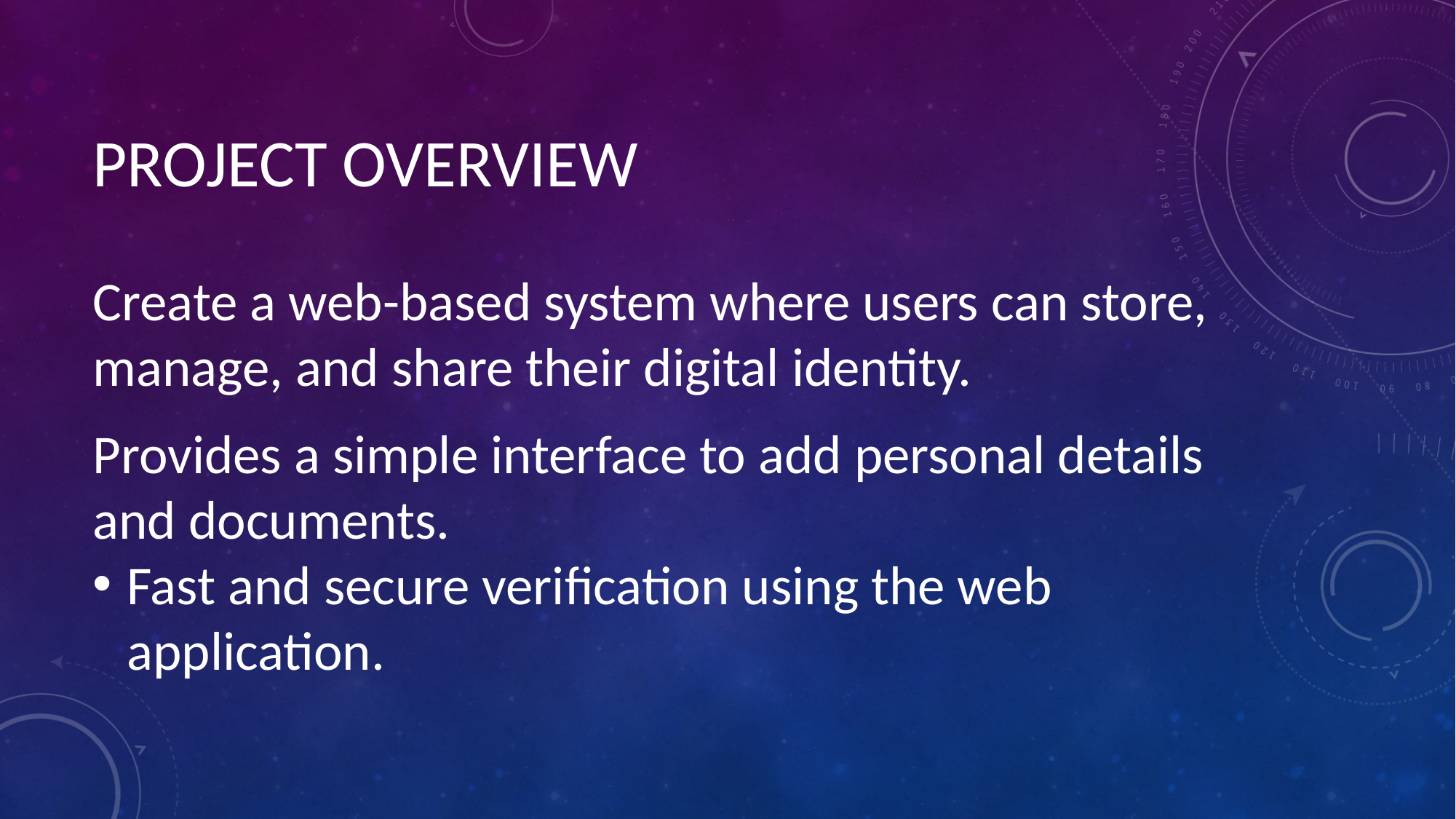

# PROJECT OVERVIEW
Create a web-based system where users can store, manage, and share their digital identity.
Provides a simple interface to add personal details and documents.
Fast and secure verification using the web application.